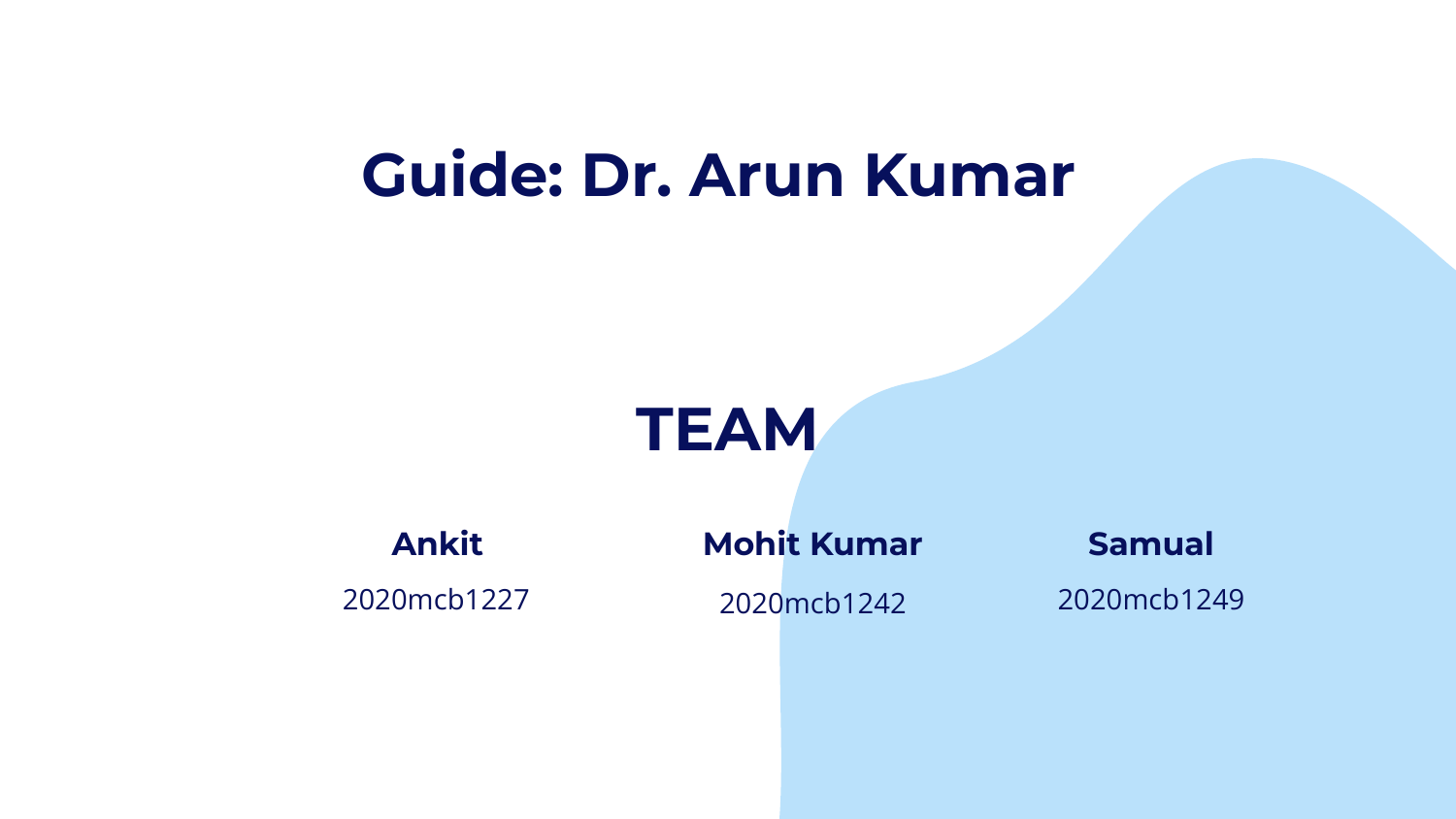

Guide: Dr. Arun Kumar
# TEAM
Ankit

Mohit Kumar
Samual
2020mcb1249
2020mcb1227

2020mcb1242